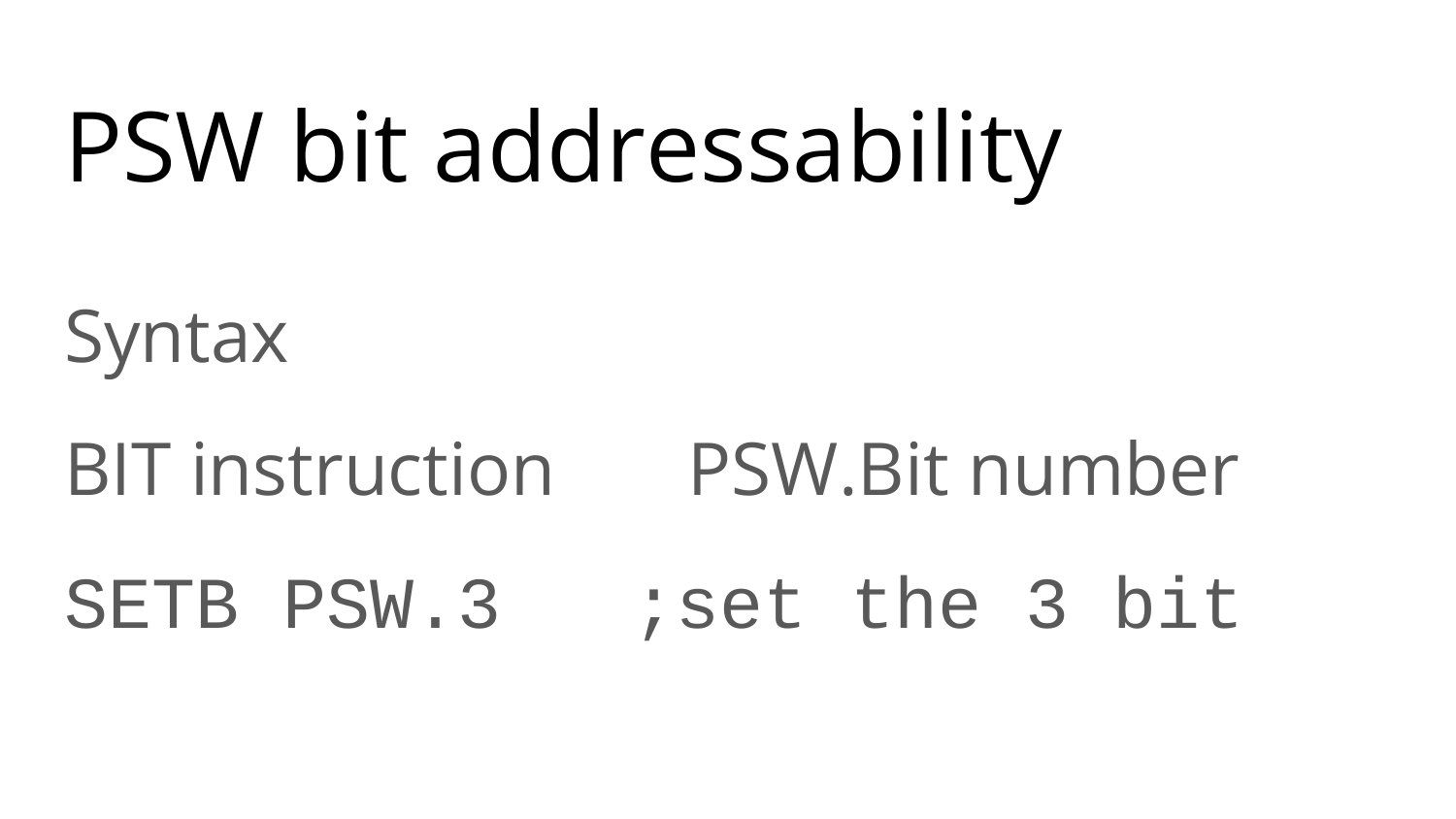

# PSW bit addressability
Syntax
BIT instruction       PSW.Bit number
SETB PSW.3   ;set the 3 bit